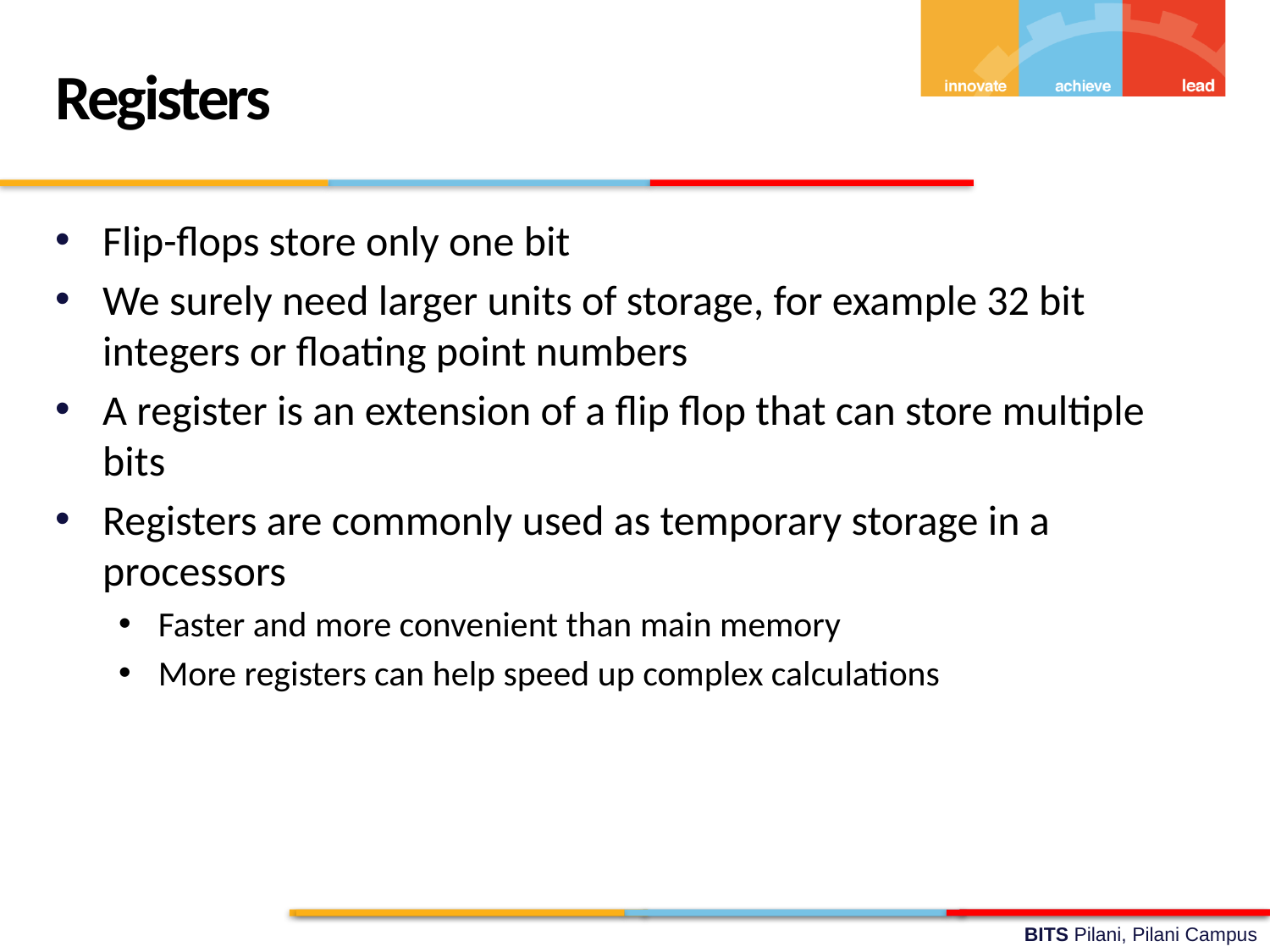

Registers
Flip-flops store only one bit
We surely need larger units of storage, for example 32 bit integers or floating point numbers
A register is an extension of a flip flop that can store multiple bits
Registers are commonly used as temporary storage in a processors
Faster and more convenient than main memory
More registers can help speed up complex calculations